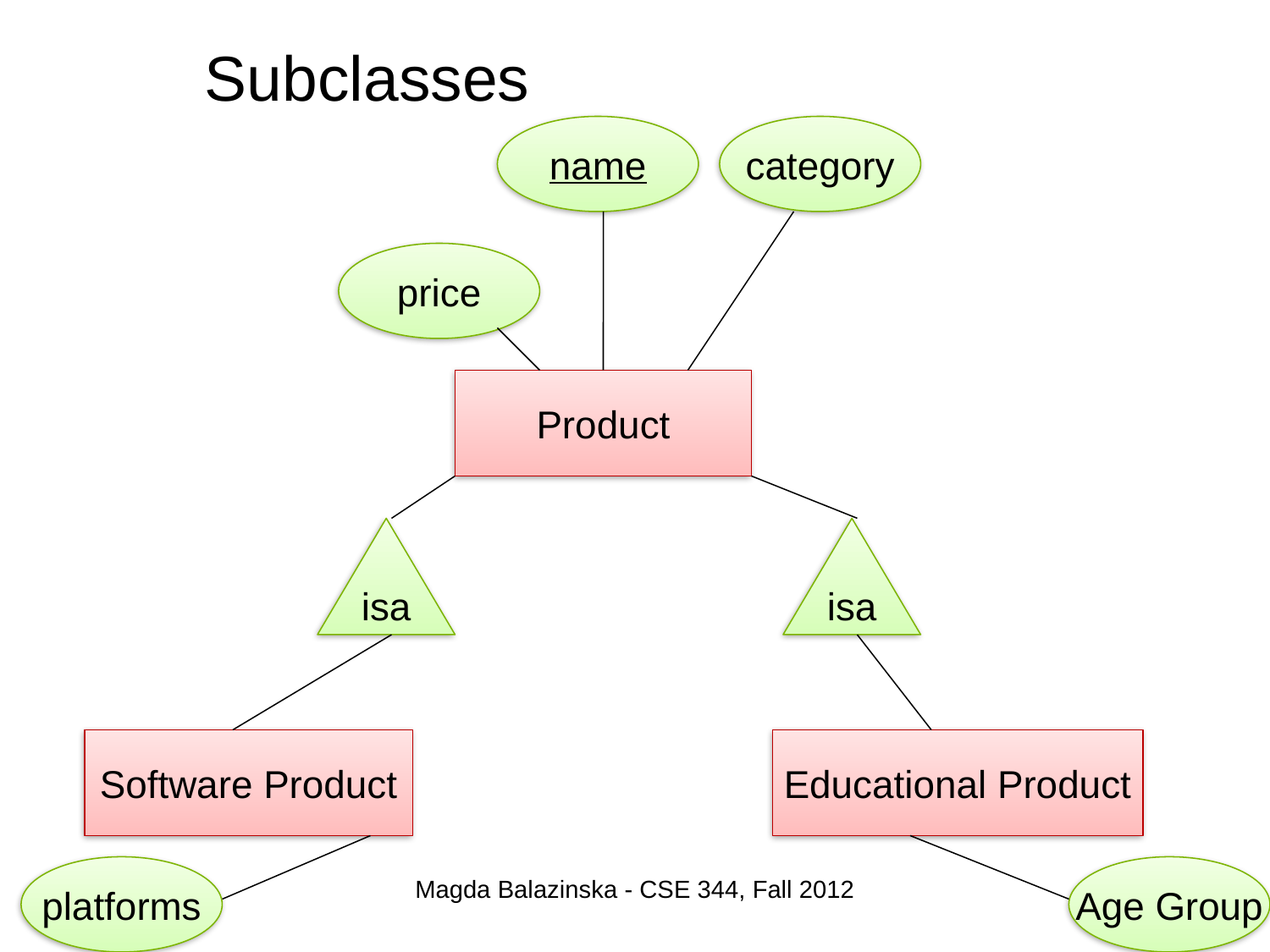

#
Subclasses
name
category

price

Product

isa
isa

Software Product
Educational Product

platforms
Age Group
Magda Balazinska - CSE 344, Fall 2012